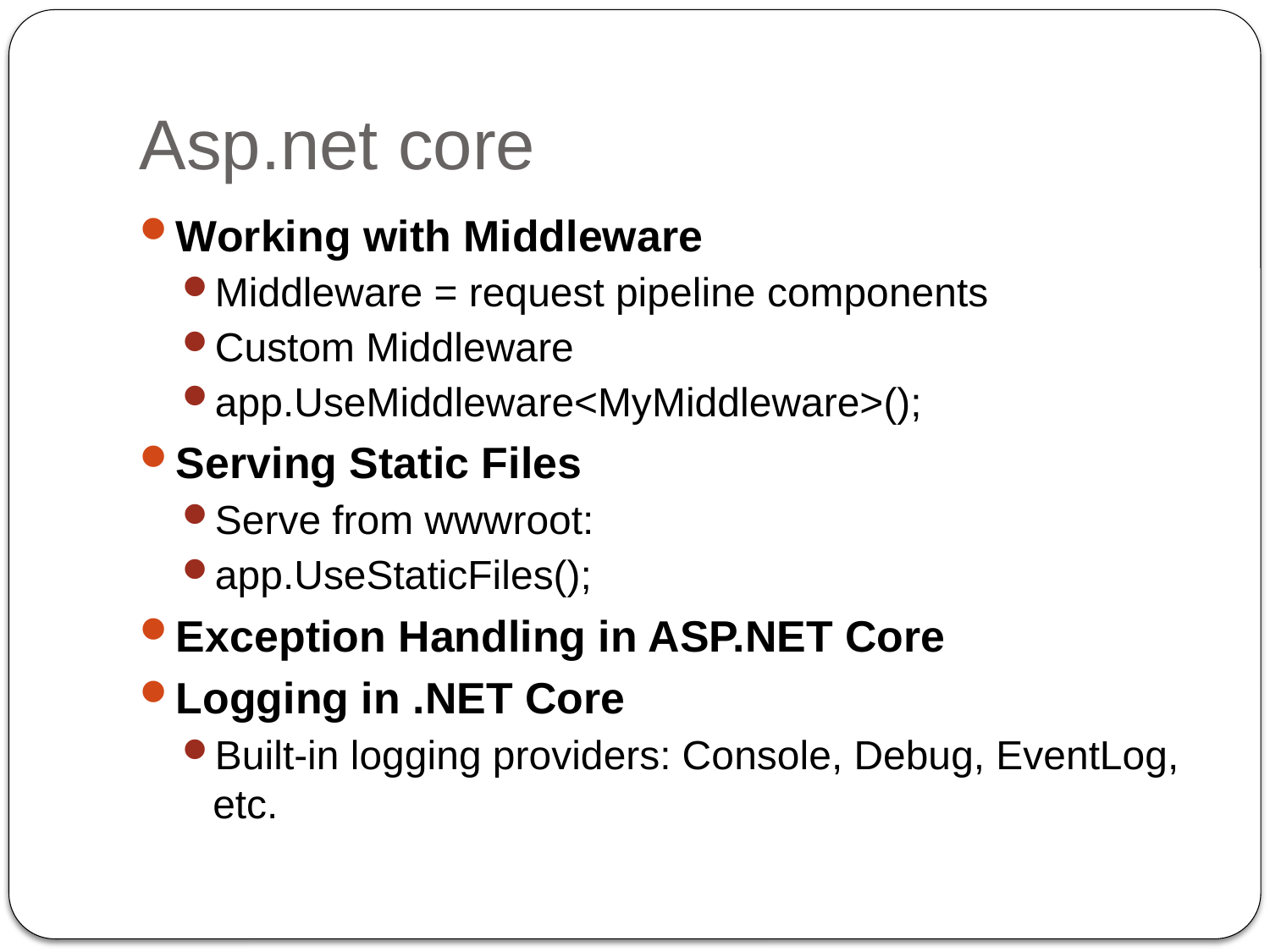

# Asp.net core
Working with Middleware
Middleware = request pipeline components
Custom Middleware
app.UseMiddleware<MyMiddleware>();
Serving Static Files
Serve from wwwroot:
app.UseStaticFiles();
Exception Handling in ASP.NET Core
Logging in .NET Core
Built-in logging providers: Console, Debug, EventLog, etc.